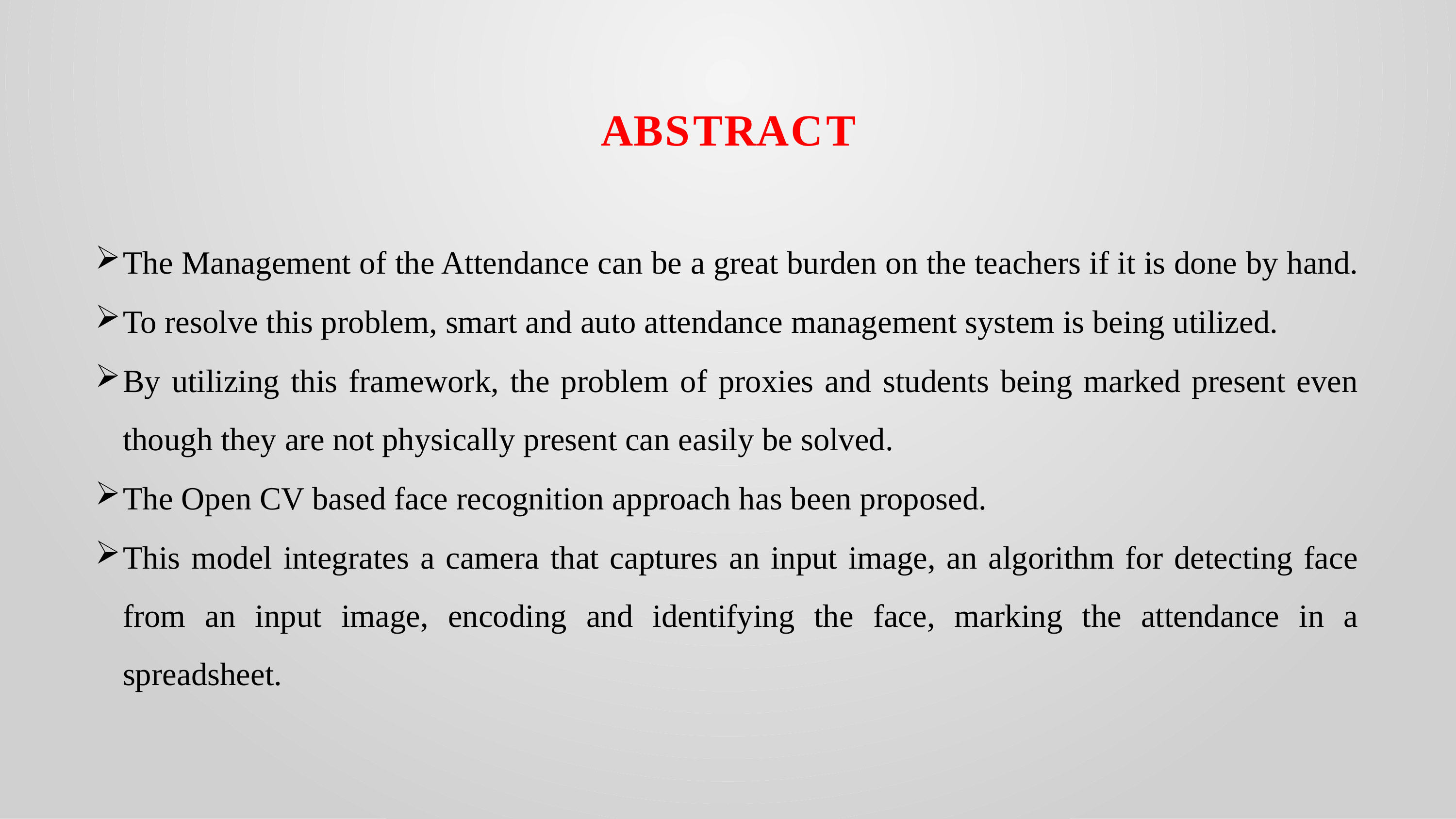

ABSTRACT

The Management of the Attendance can be a great burden on the teachers if it is done by hand.
To resolve this problem, smart and auto attendance management system is being utilized.
By utilizing this framework, the problem of proxies and students being marked present even though they are not physically present can easily be solved.
The Open CV based face recognition approach has been proposed.
This model integrates a camera that captures an input image, an algorithm for detecting face from an input image, encoding and identifying the face, marking the attendance in a spreadsheet.